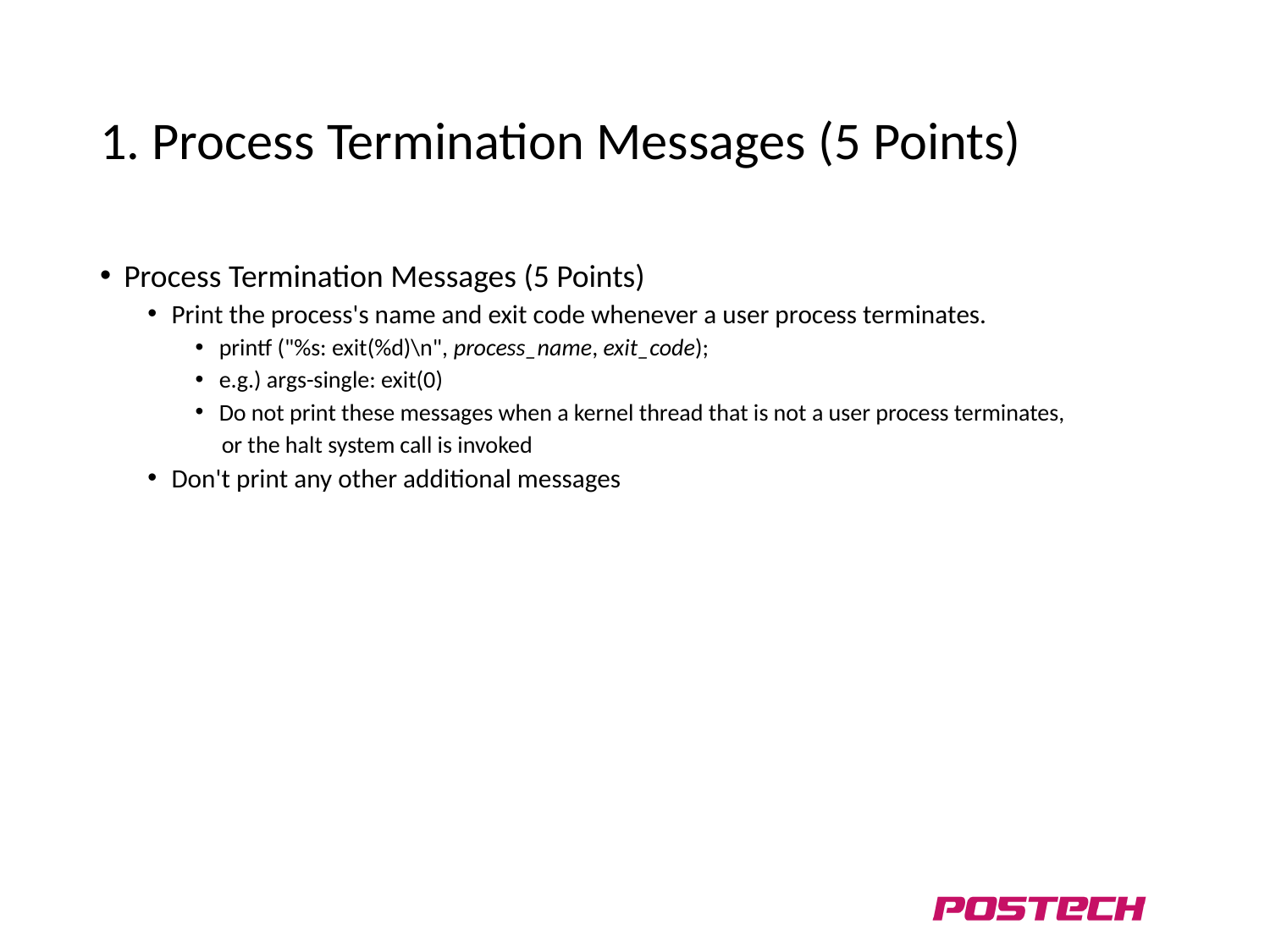

# 1. Process Termination Messages (5 Points)
Process Termination Messages (5 Points)
Print the process's name and exit code whenever a user process terminates.
printf ("%s: exit(%d)\n", process_name, exit_code);
e.g.) args-single: exit(0)
Do not print these messages when a kernel thread that is not a user process terminates,
     or the halt system call is invoked
Don't print any other additional messages